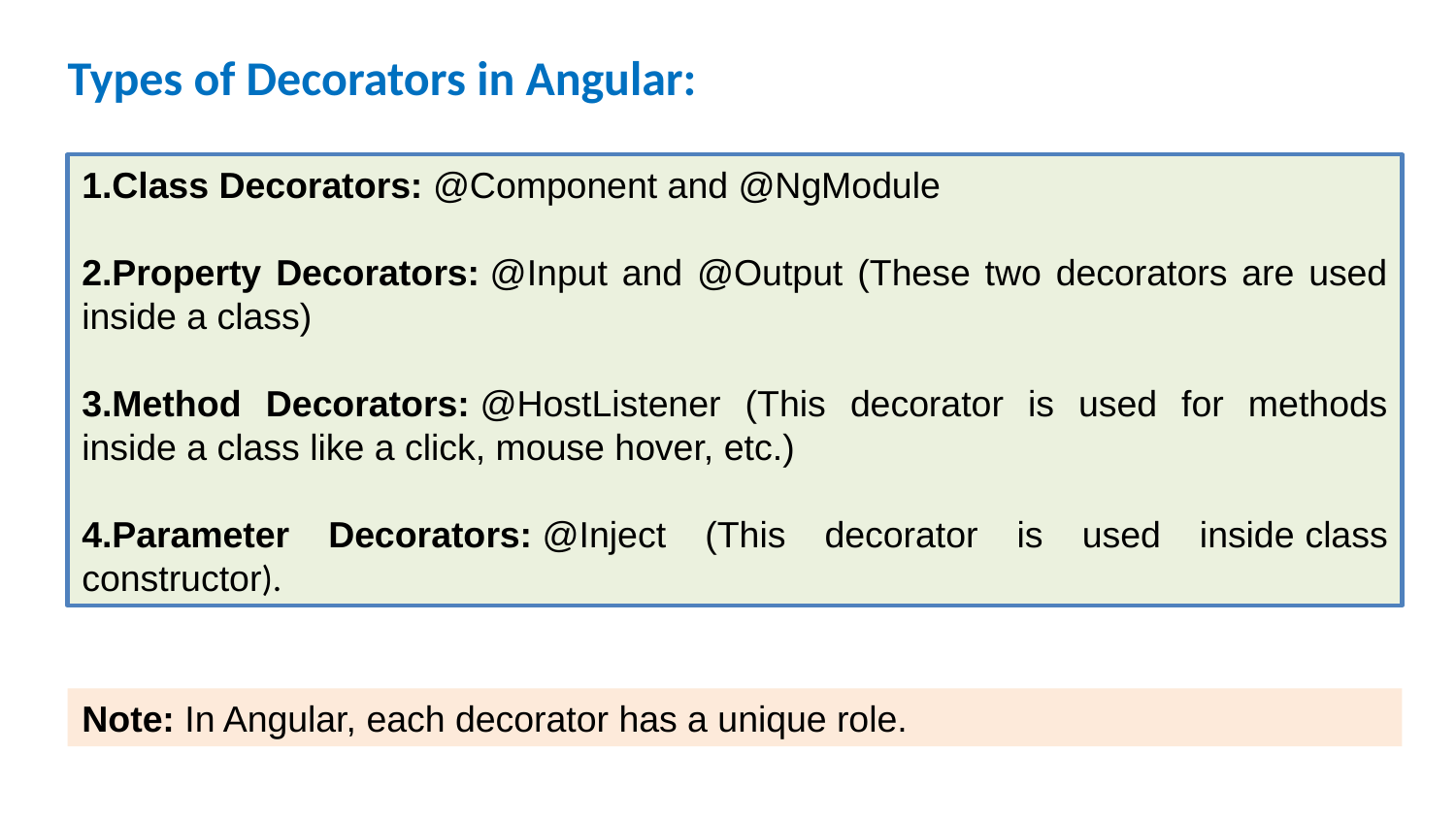

# Types of Decorators in Angular:
Class Decorators: @Component and @NgModule

Property Decorators: @Input and @Output (These two decorators are used inside a class)

Method Decorators: @HostListener (This decorator is used for methods inside a class like a click, mouse hover, etc.)

Parameter Decorators: @Inject (This decorator is used inside class constructor).
Note: In Angular, each decorator has a unique role.